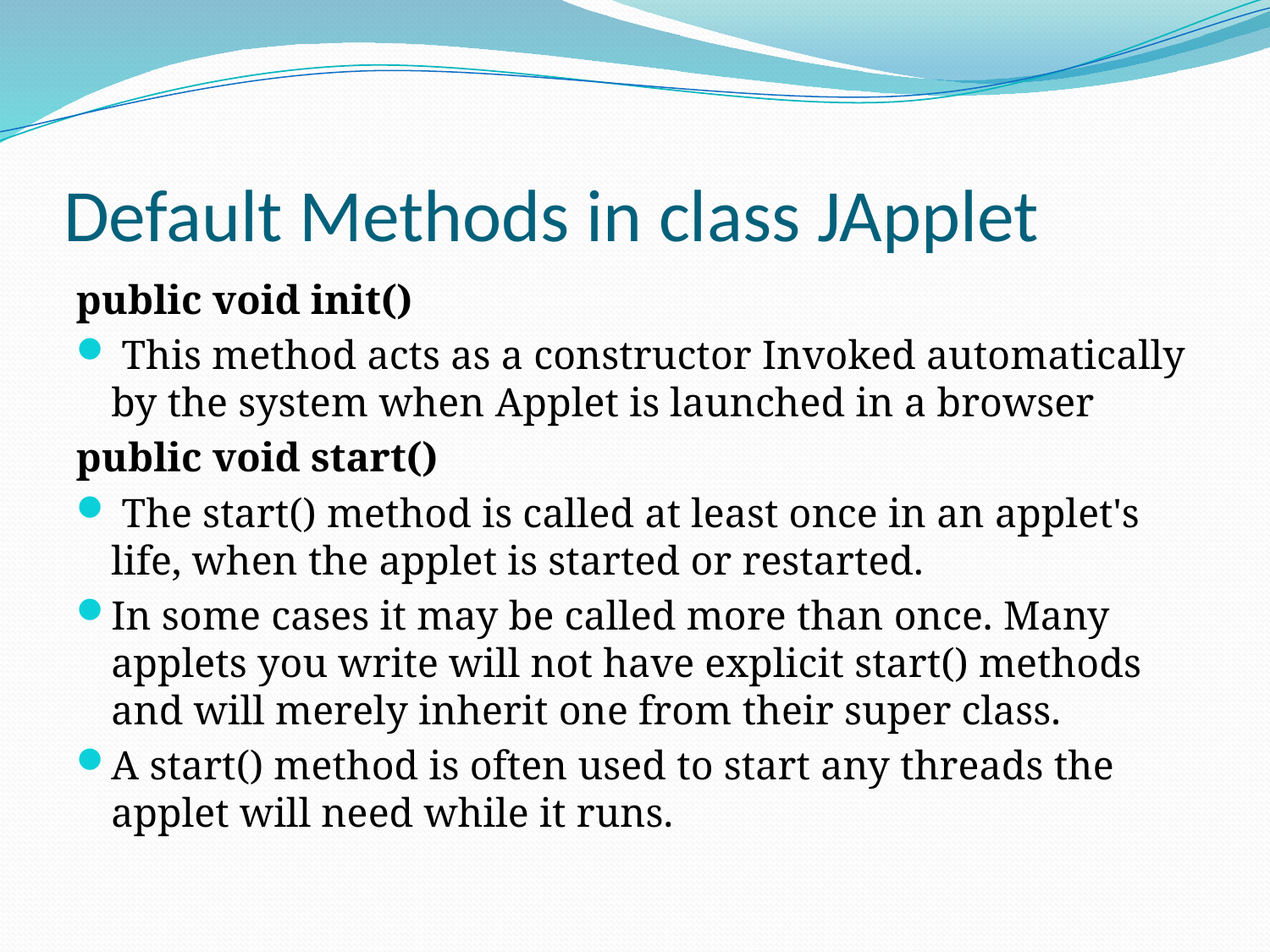

# Default Methods in class JApplet
public void init()
 This method acts as a constructor Invoked automatically by the system when Applet is launched in a browser
public void start()
 The start() method is called at least once in an applet's life, when the applet is started or restarted.
In some cases it may be called more than once. Many applets you write will not have explicit start() methods and will merely inherit one from their super class.
A start() method is often used to start any threads the applet will need while it runs.